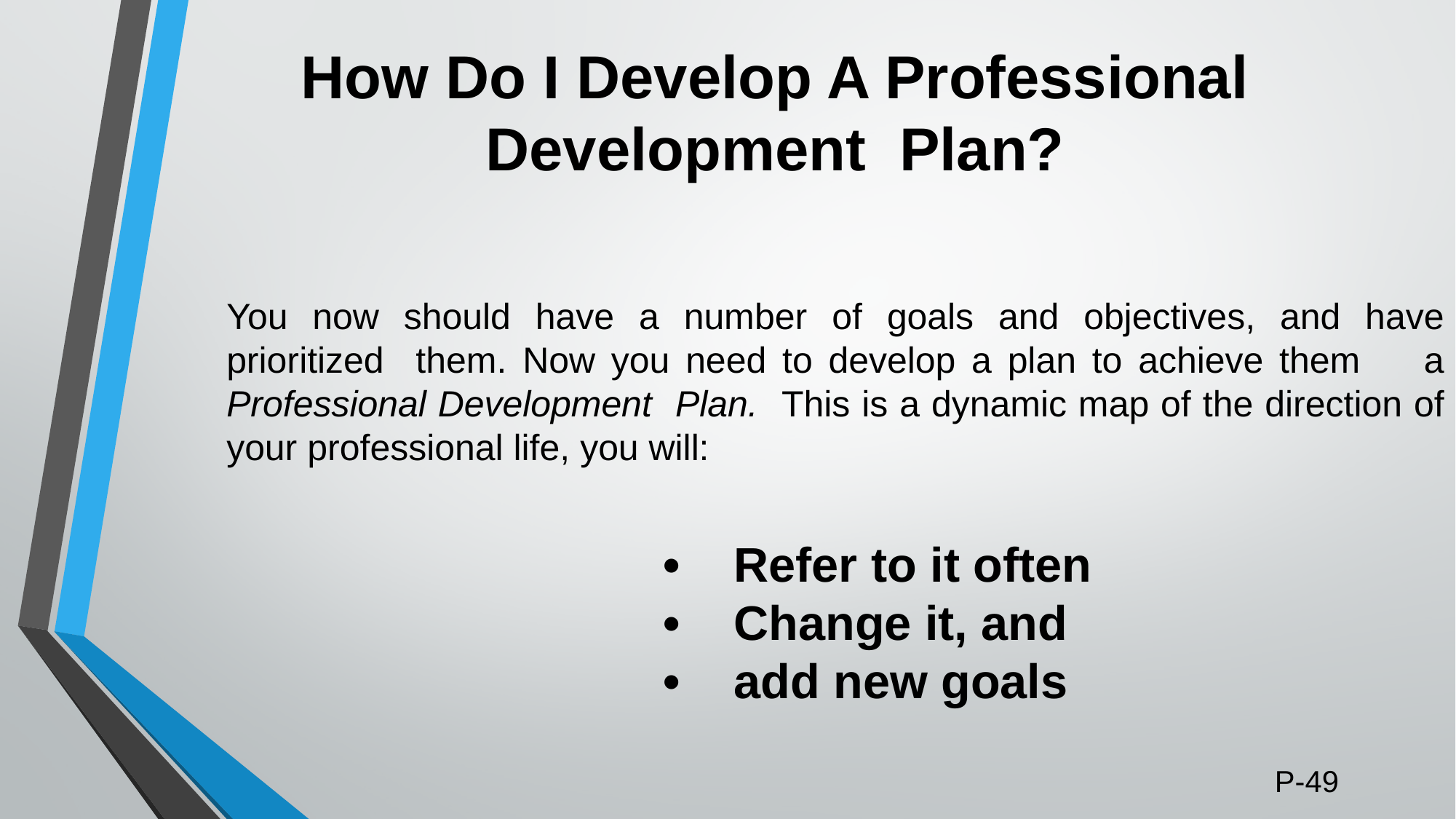

# How Do I Develop A Professional Development  Plan?
You now should have a number of goals and objectives, and have prioritized  them. Now you need to develop a plan to achieve them    a Professional Development  Plan.  This is a dynamic map of the direction of your professional life, you will:

				•    Refer to it often
				•    Change it, and
				•    add new goals
P-49